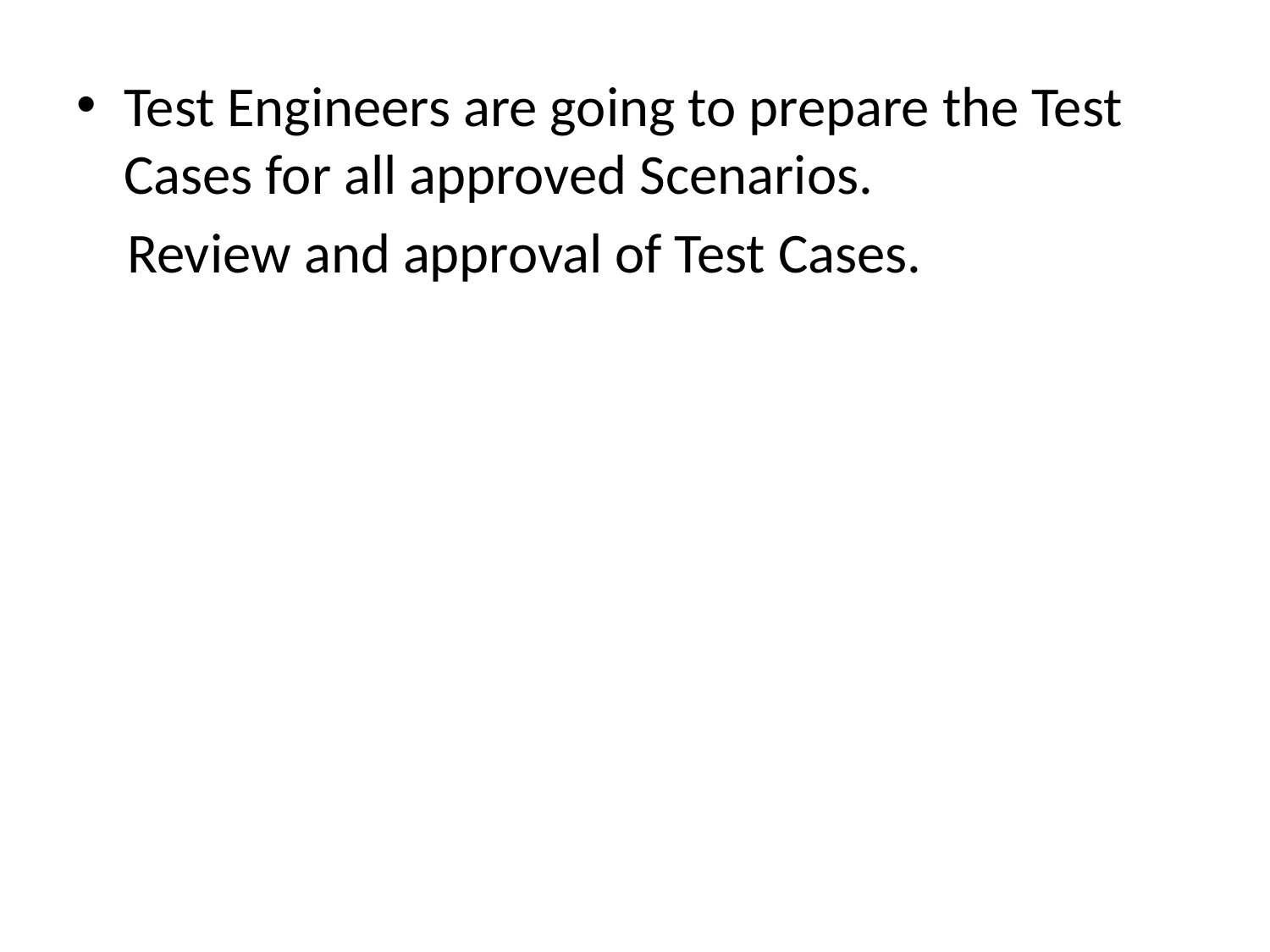

Test Engineers are going to prepare the Test Cases for all approved Scenarios.
    Review and approval of Test Cases.